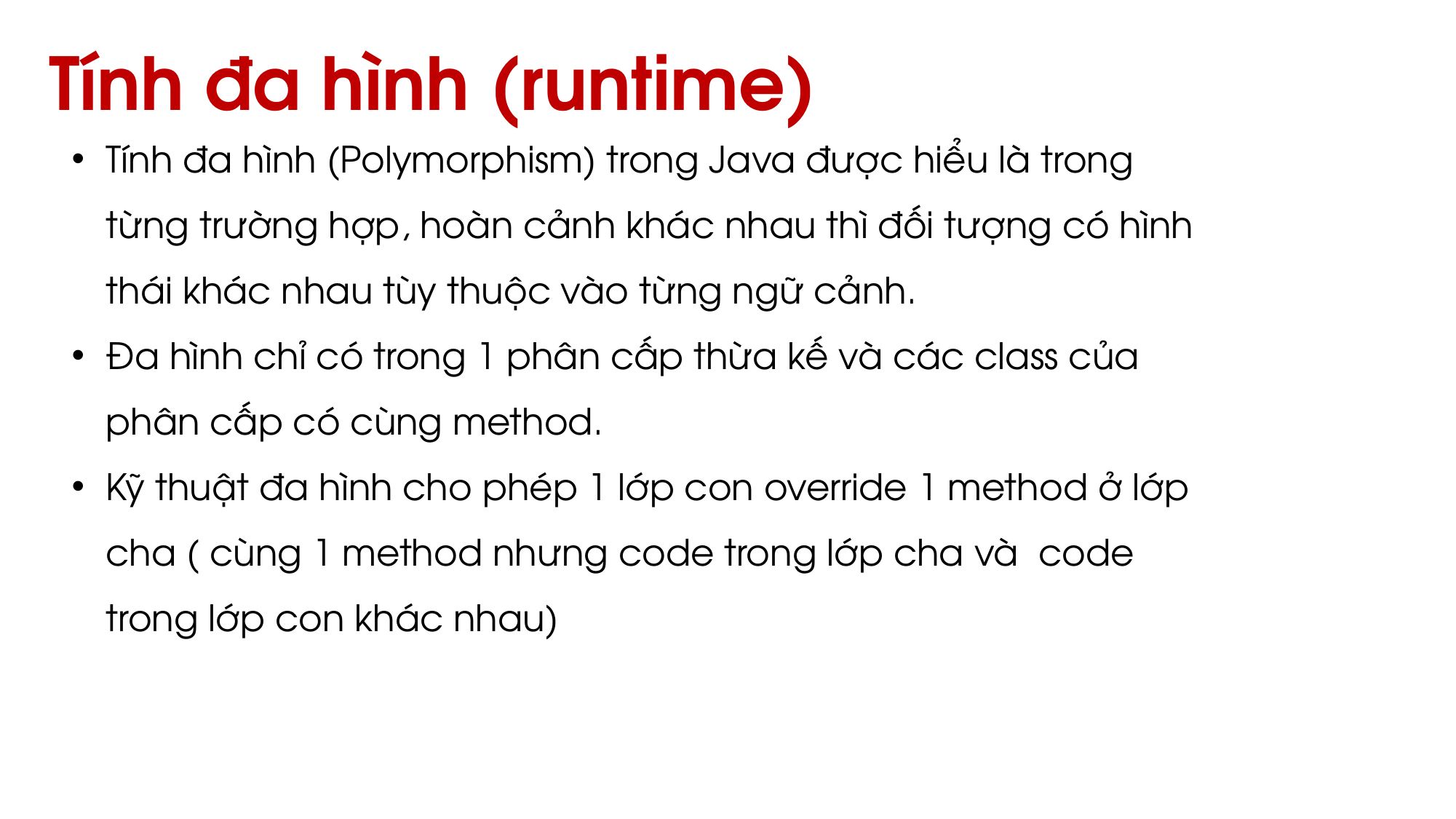

# Tính đa hình (runtime)
Tính đa hình (Polymorphism) trong Java được hiểu là trong từng trường hợp, hoàn cảnh khác nhau thì đối tượng có hình thái khác nhau tùy thuộc vào từng ngữ cảnh.
Đa hình chỉ có trong 1 phân cấp thừa kế và các class của phân cấp có cùng method.
Kỹ thuật đa hình cho phép 1 lớp con override 1 method ở lớp cha ( cùng 1 method nhưng code trong lớp cha và  code trong lớp con khác nhau)